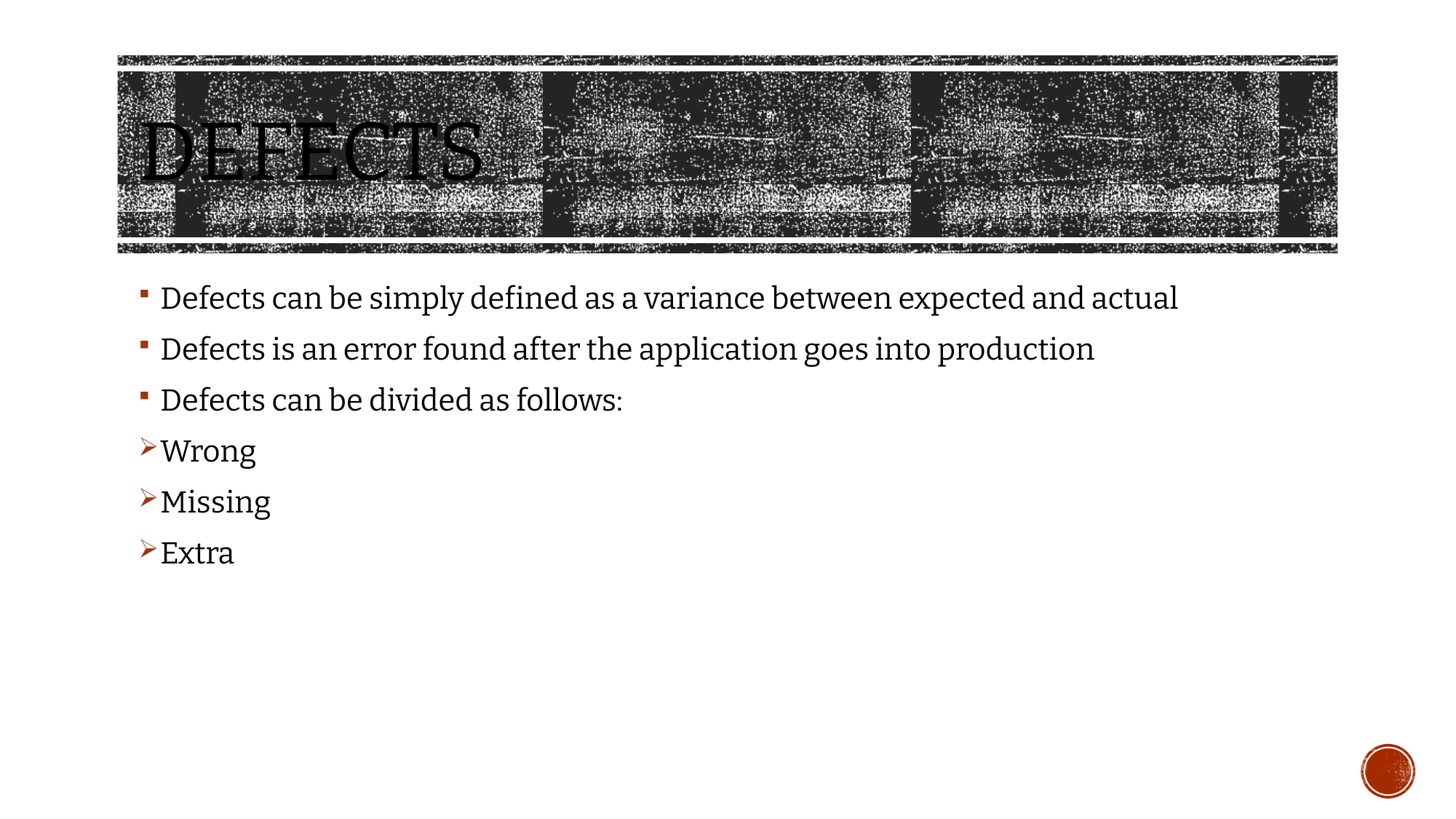

# Defects

Defects can be simply defined as a variance between expected and actual
Defects is an error found after the application goes into production
Defects can be divided as follows:
Wrong
Missing
Extra

Eng. Ashraf Alsmadi
31